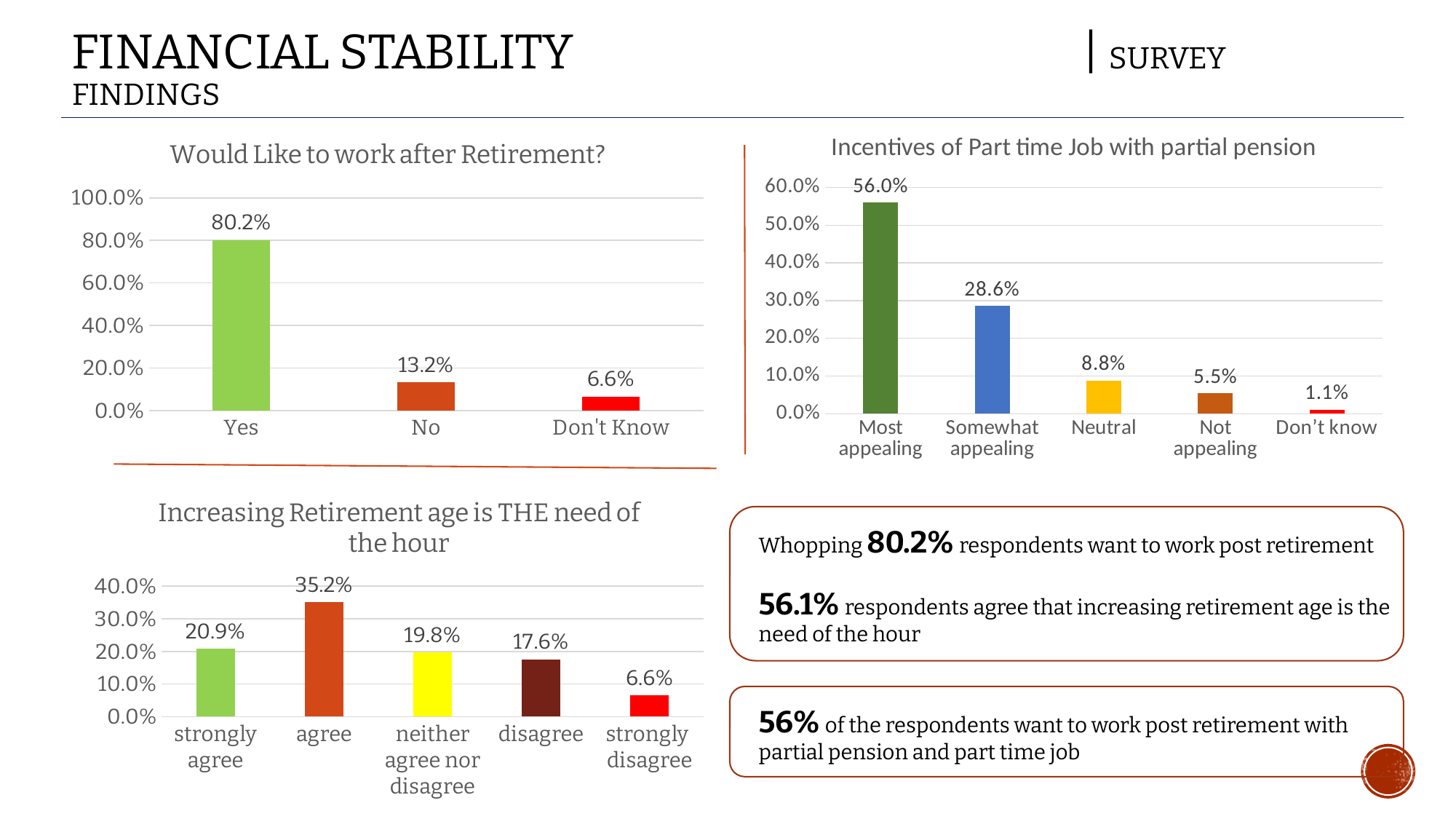

# Financial Stability 					   | Survey Findings

### Chart: Incentives of Part time Job with partial pension

| Category |  |
|---|---|
| Most appealing | 0.5604395604395604 |
| Somewhat appealing | 0.2857142857142857 |
| Neutral | 0.08791208791208792 |
| Not appealing | 0.054945054945054944 |
| Don’t know | 0.01098901098901099 |

### Chart: Would Like to work after Retirement?

| Category |  |
|---|---|
| Yes | 0.8021978021978022 |
| No | 0.13186813186813187 |
| Don't Know | 0.06593406593406594 |

### Chart: Increasing Retirement age is THE need of the hour

| Category |  |
|---|---|
| strongly agree | 0.2087912087912088 |
| agree | 0.3516483516483517 |
| neither agree nor disagree | 0.1978021978021978 |
| disagree | 0.17582417582417584 |
| strongly  disagree | 0.06593406593406594 |
Whopping 80.2% respondents want to work post retirement

56.1% respondents agree that increasing retirement age is the need of the hour

56% of the respondents want to work post retirement with partial pension and part time job